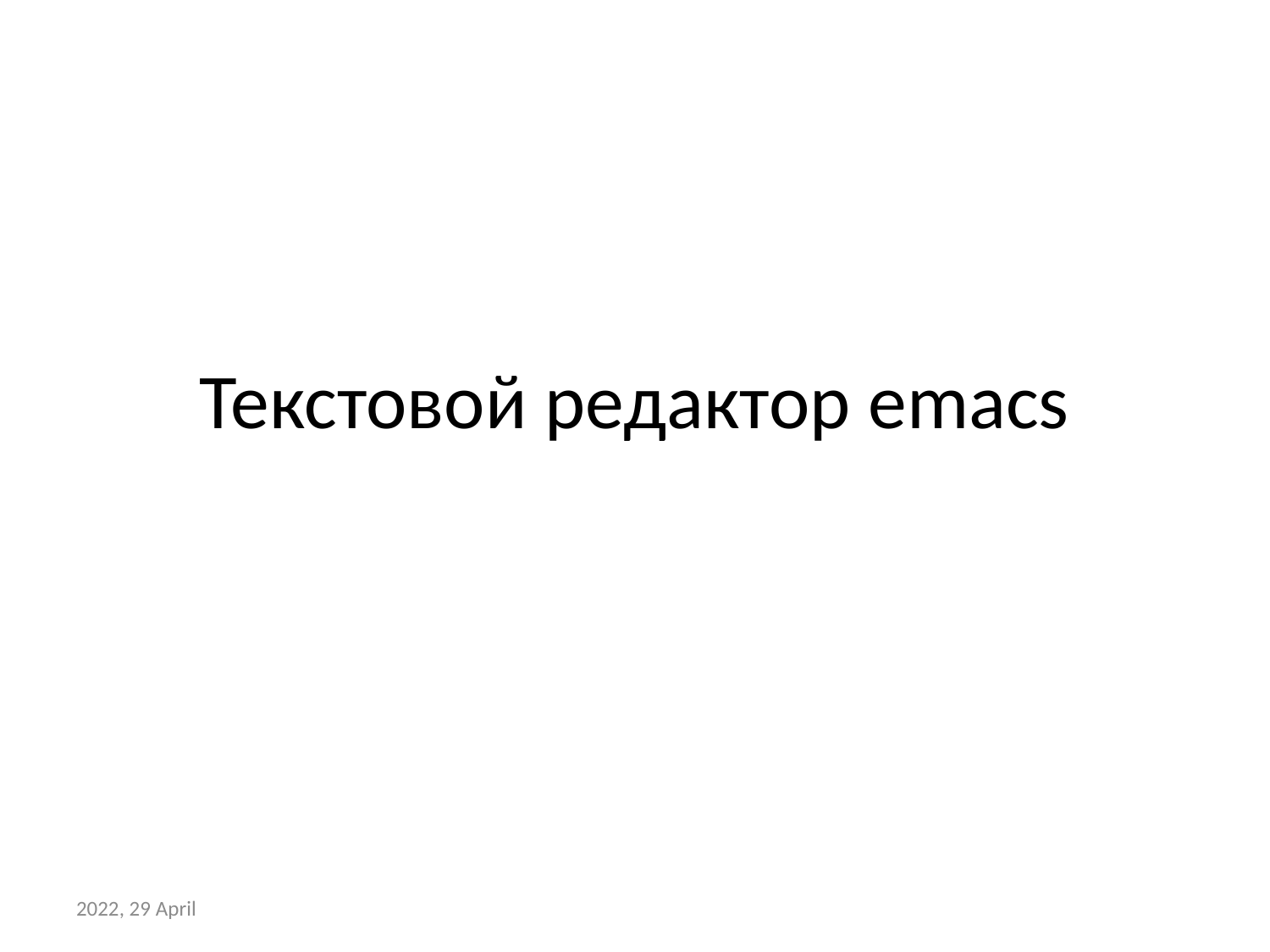

# Текстовой редактор emacs

2022, 29 April